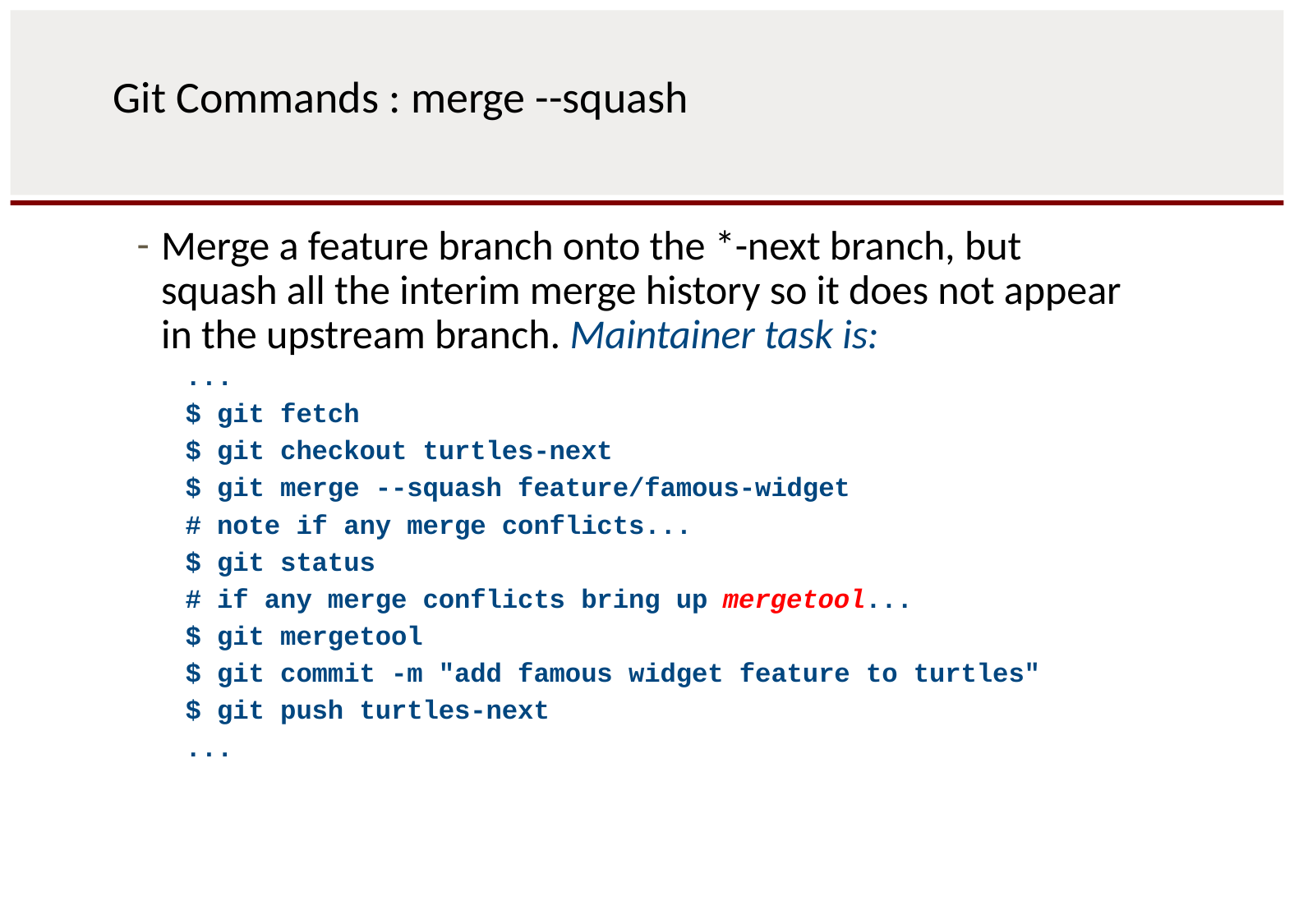

# Git Commands : merge --squash
Merge a feature branch onto the *-next branch, but squash all the interim merge history so it does not appear in the upstream branch. Maintainer task is:
...
$ git fetch
$ git checkout turtles-next
$ git merge --squash feature/famous-widget
# note if any merge conflicts...
$ git status
# if any merge conflicts bring up mergetool...
$ git mergetool
$ git commit -m "add famous widget feature to turtles"
$ git push turtles-next
...